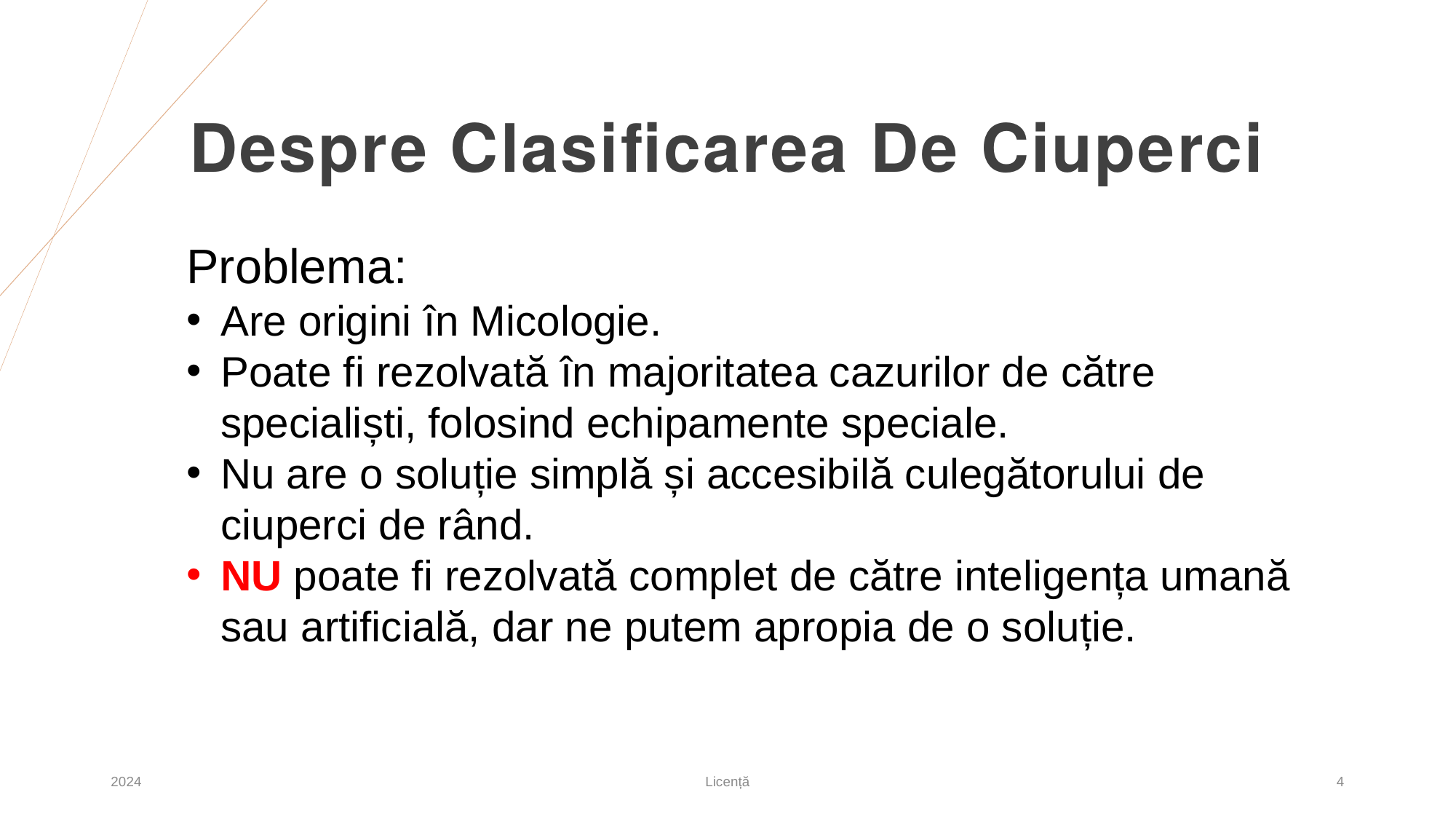

# Despre Clasificarea De Ciuperci
Problema:
Are origini în Micologie.
Poate fi rezolvată în majoritatea cazurilor de către specialiști, folosind echipamente speciale.
Nu are o soluție simplă și accesibilă culegătorului de ciuperci de rând.
NU poate fi rezolvată complet de către inteligența umană sau artificială, dar ne putem apropia de o soluție.
2024
Licență
4